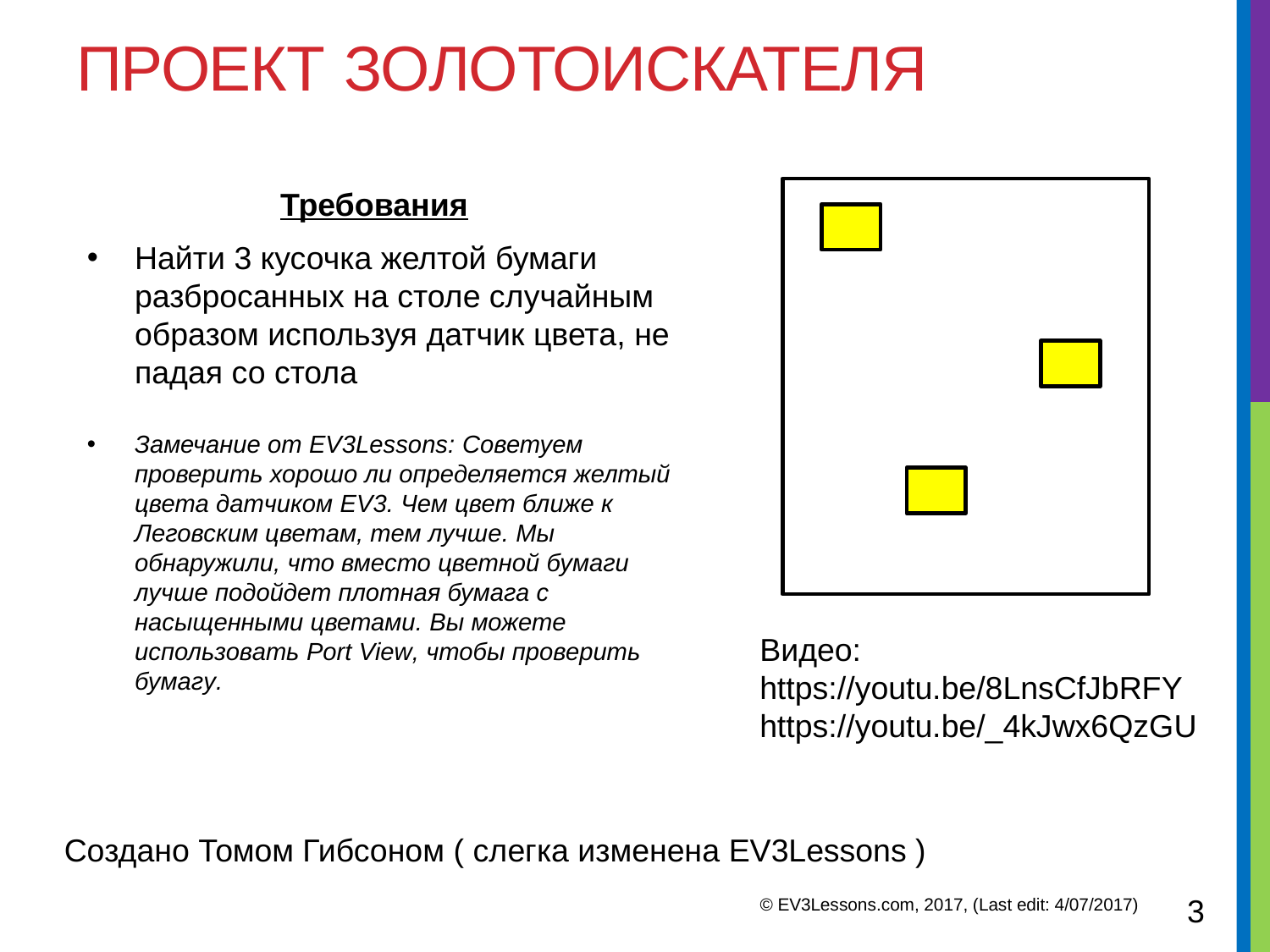

# Проект золотоискателя

Требования

Найти 3 кусочка желтой бумаги разбросанных на столе случайным образом используя датчик цвета, не падая со стола

Замечание от EV3Lessons: Советуем проверить хорошо ли определяется желтый цвета датчиком EV3. Чем цвет ближе к Леговским цветам, тем лучше. Мы обнаружили, что вместо цветной бумаги лучше подойдет плотная бумага с насыщенными цветами. Вы можете использовать Port View, чтобы проверить бумагу.

Видео:
https://youtu.be/8LnsCfJbRFY
https://youtu.be/_4kJwx6QzGU
Создано Томом Гибсоном ( слегка изменена EV3Lessons )
3
© EV3Lessons.com, 2017, (Last edit: 4/07/2017)